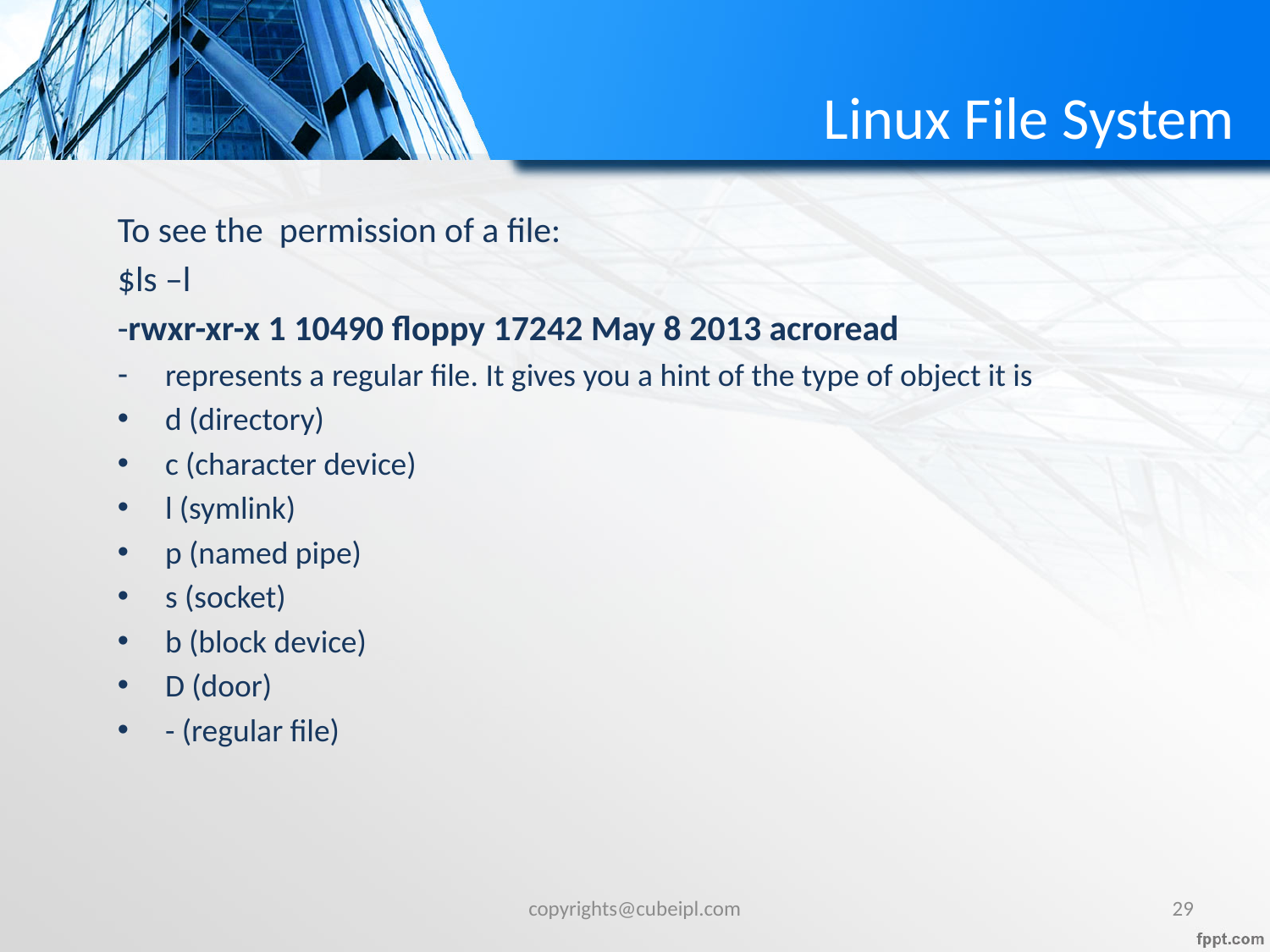

# Linux File System
To see the  permission of a file:
$ls –l
-rwxr-xr-x 1 10490 floppy 17242 May 8 2013 acroread
represents a regular file. It gives you a hint of the type of object it is
d (directory)
c (character device)
l (symlink)
p (named pipe)
s (socket)
b (block device)
D (door)
- (regular file)

copyrights@cubeipl.com
29